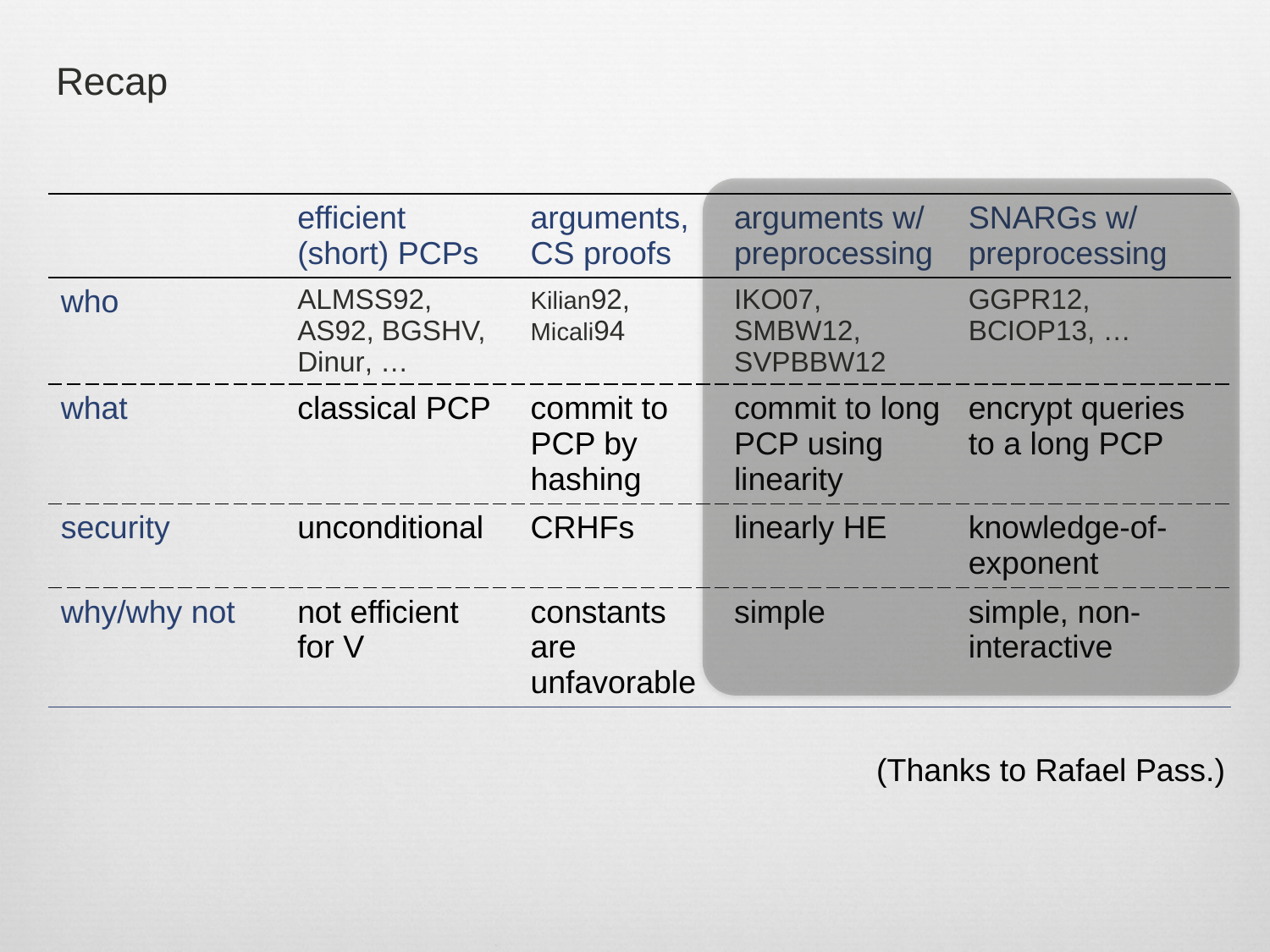

Recap

|  | efficient (short) PCPs | arguments, CS proofs | arguments w/ preprocessing | SNARGs w/ preprocessing |
| --- | --- | --- | --- | --- |
| who | almss92, as92, bgshv, Dinur, … | Kilian92, Micali94 | iko07, smbw12, svpbbw12 | ggpr12, bciop13, … |
| what | classical PCP | commit to PCP by hashing | commit to long PCP using linearity | encrypt queries to a long PCP |
| security | unconditional | CRHFs | linearly HE | knowledge-of-exponent |
| why/why not | not efficient for V | constants are unfavorable | simple | simple, non-interactive |
(Thanks to Rafael Pass.)